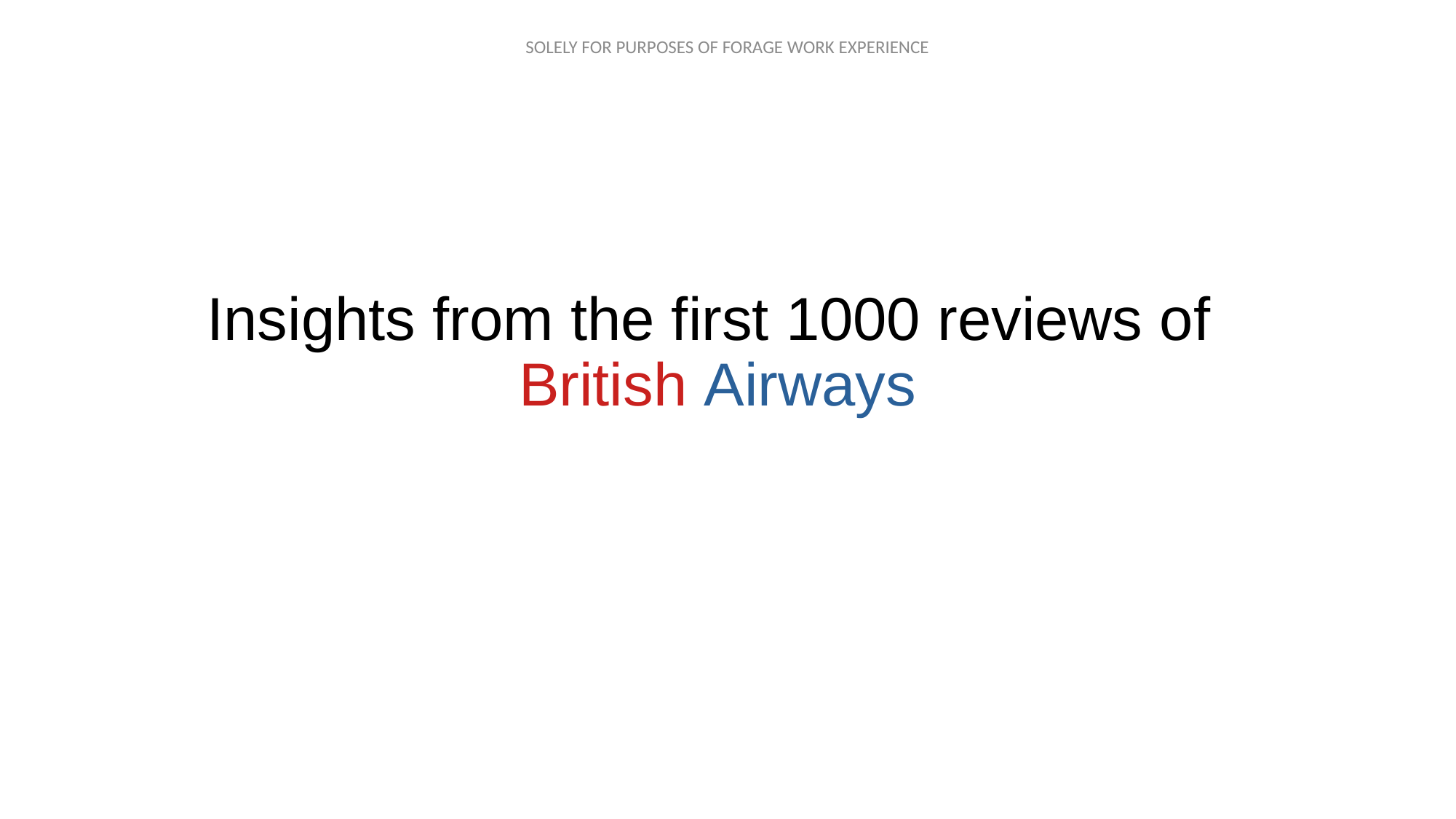

# Insights from the first 1000 reviews of British Airways